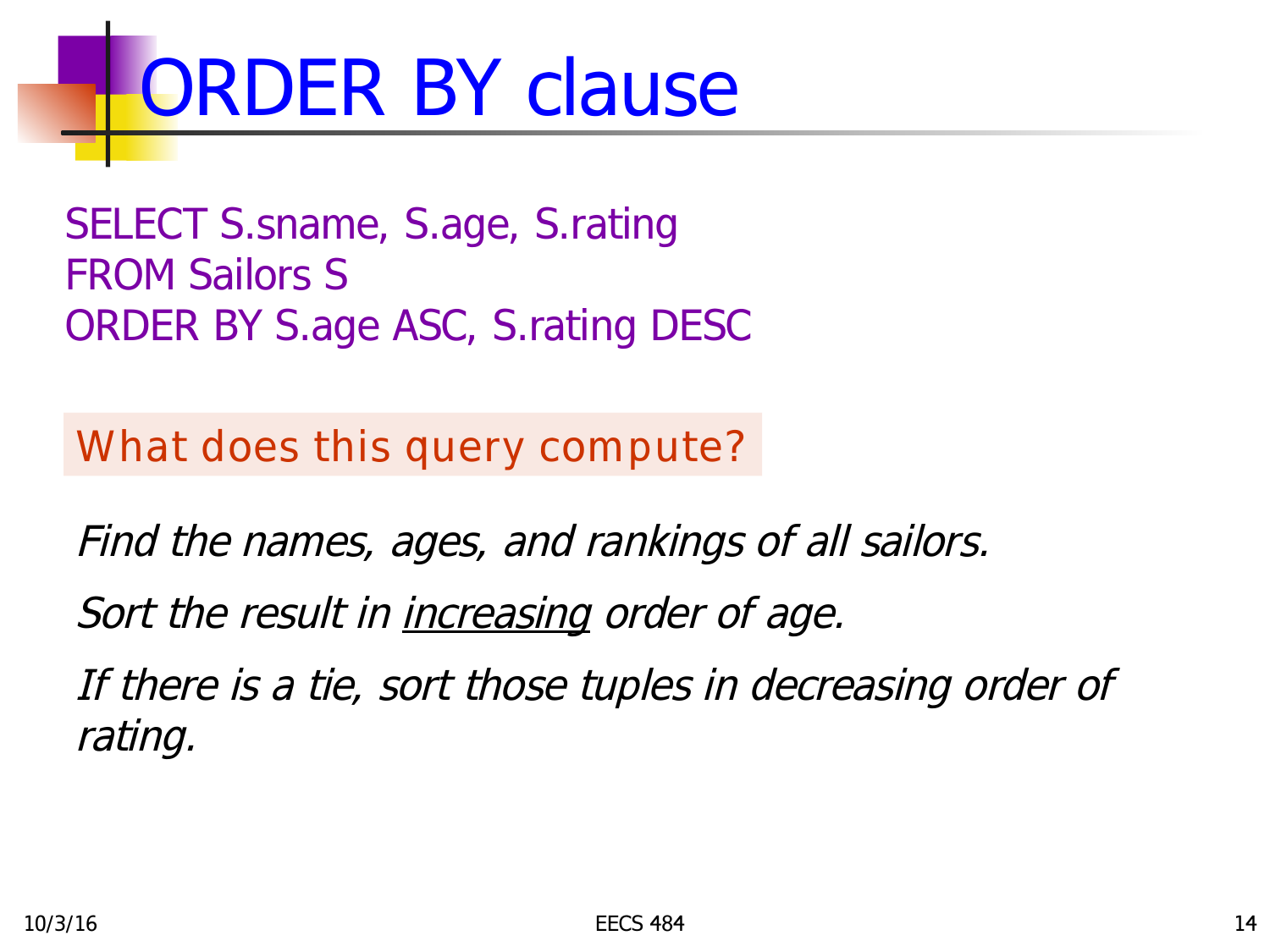

# ORDER BY clause
SELECT S.sname, S.age, S.rating
FROM Sailors S
ORDER BY S.age ASC, S.rating DESC
What does this query compute?
Find the names, ages, and rankings of all sailors.
Sort the result in increasing order of age.
If there is a tie, sort those tuples in decreasing order of rating.
10/3/16
EECS 484
14